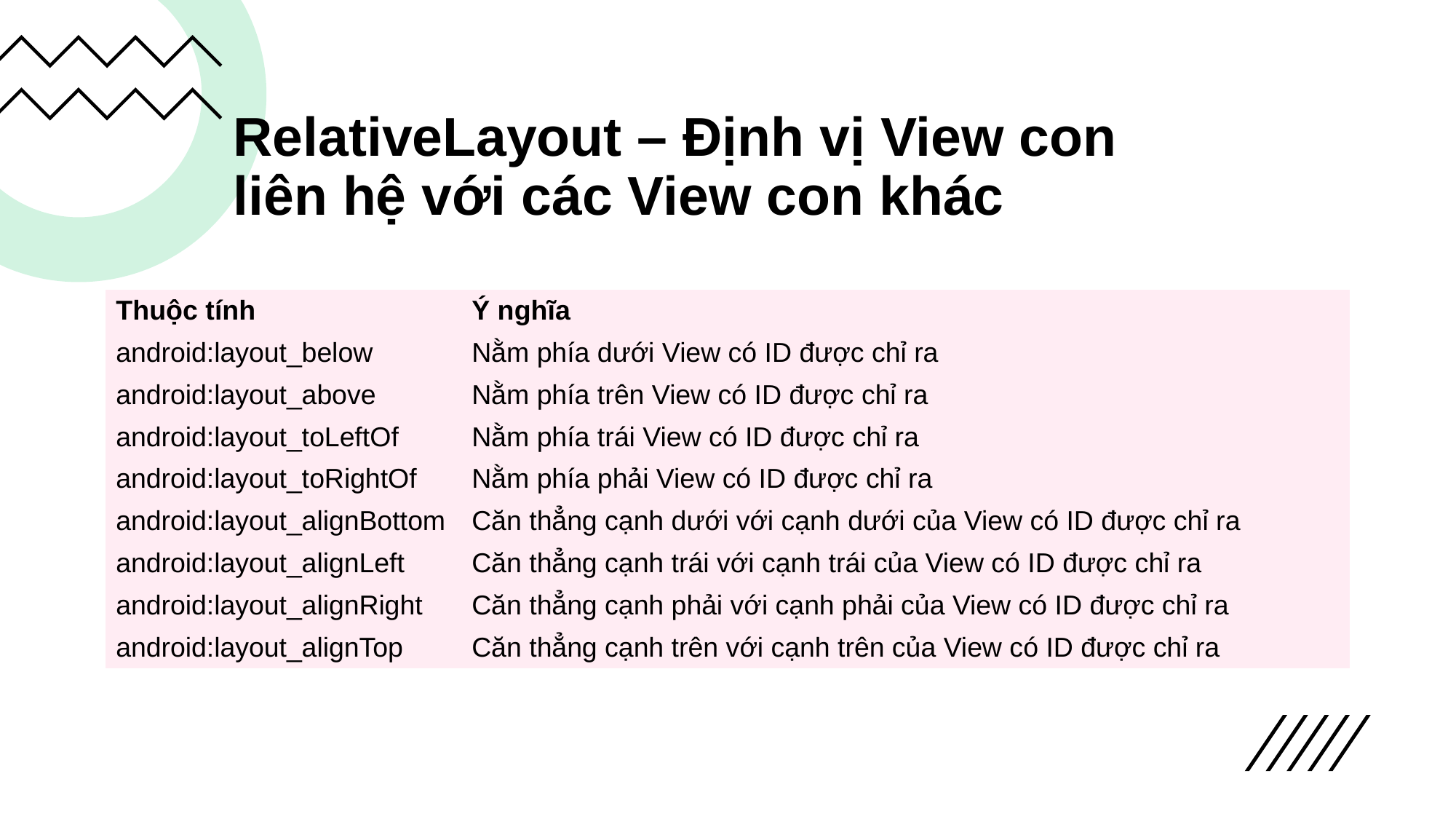

# RelativeLayout – Định vị View con liên hệ với các View con khác

| Thuộc tính | Ý nghĩa |
| --- | --- |
| android:layout\_below | Nằm phía dưới View có ID được chỉ ra |
| android:layout\_above | Nằm phía trên View có ID được chỉ ra |
| android:layout\_toLeftOf | Nằm phía trái View có ID được chỉ ra |
| android:layout\_toRightOf | Nằm phía phải View có ID được chỉ ra |
| android:layout\_alignBottom | Căn thẳng cạnh dưới với cạnh dưới của View có ID được chỉ ra |
| android:layout\_alignLeft | Căn thẳng cạnh trái với cạnh trái của View có ID được chỉ ra |
| android:layout\_alignRight | Căn thẳng cạnh phải với cạnh phải của View có ID được chỉ ra |
| android:layout\_alignTop | Căn thẳng cạnh trên với cạnh trên của View có ID được chỉ ra |